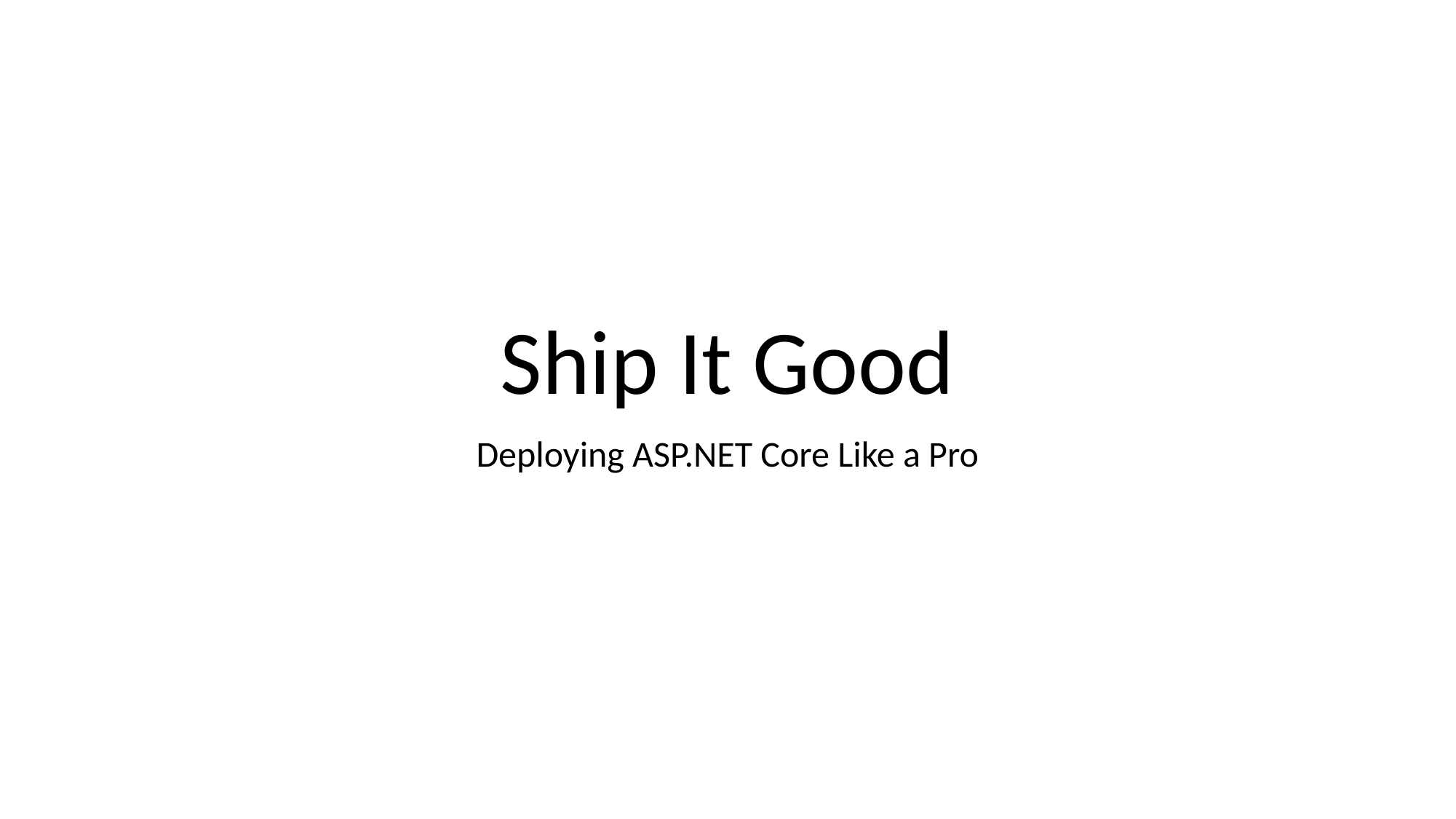

# Ship It Good
Deploying ASP.NET Core Like a Pro